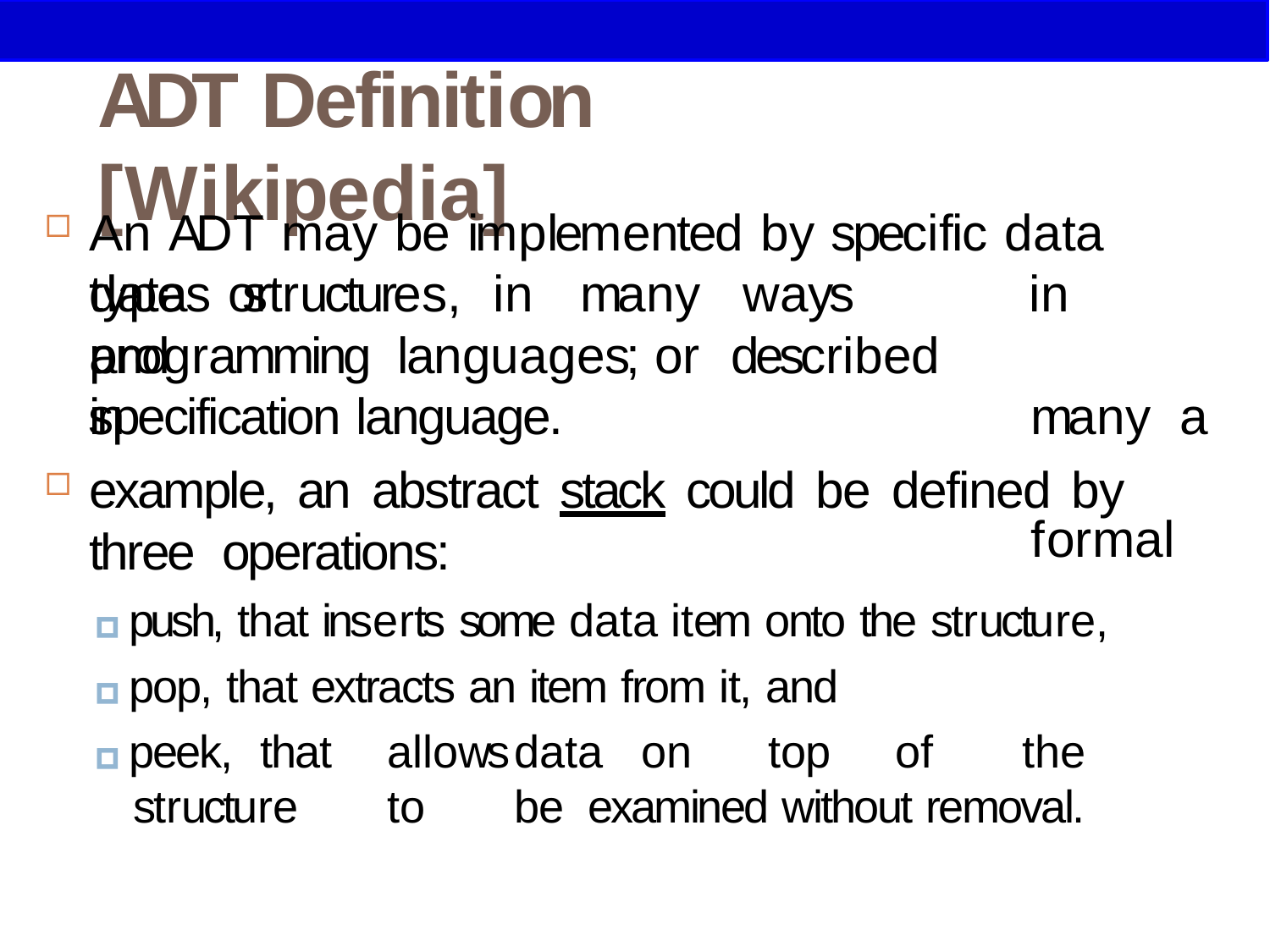

# ADT Definition [Wikipedia]
14
An ADT may be implemented by specific data types or
data	structures,	in	many	ways	and
in		many  a	formal
programming	languages;	or	described	in
specification language.
example, an abstract stack could be defined by three  operations:
🞑 push, that inserts some data item onto the structure,
🞑 pop, that extracts an item from it, and
🞑 peek,	that	allows	data	on	top	of	the	structure	to	be  examined without removal.